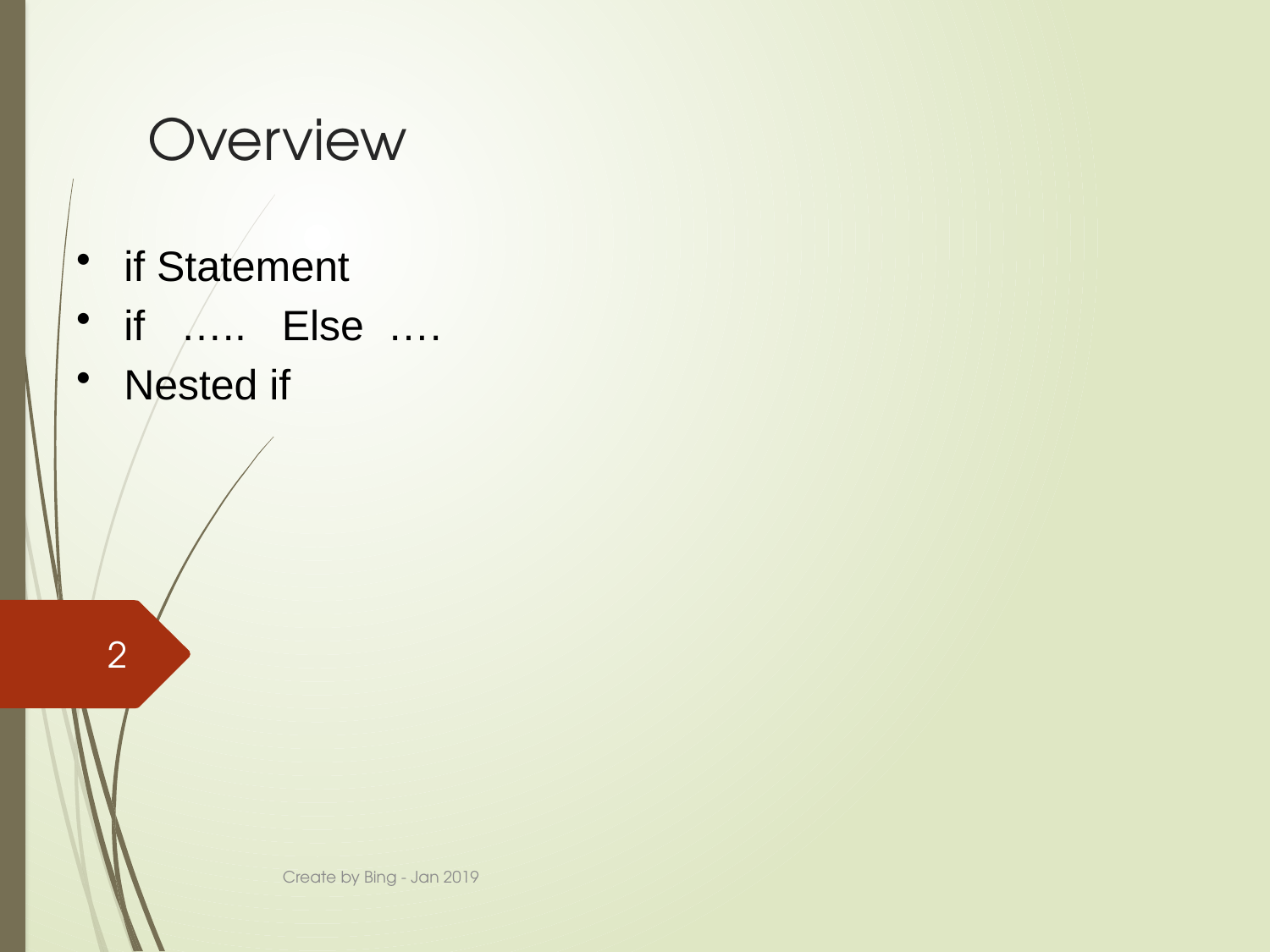

# Overview
if Statement
if   …..   Else  ….
Nested if

2
Create by Bing - Jan 2019